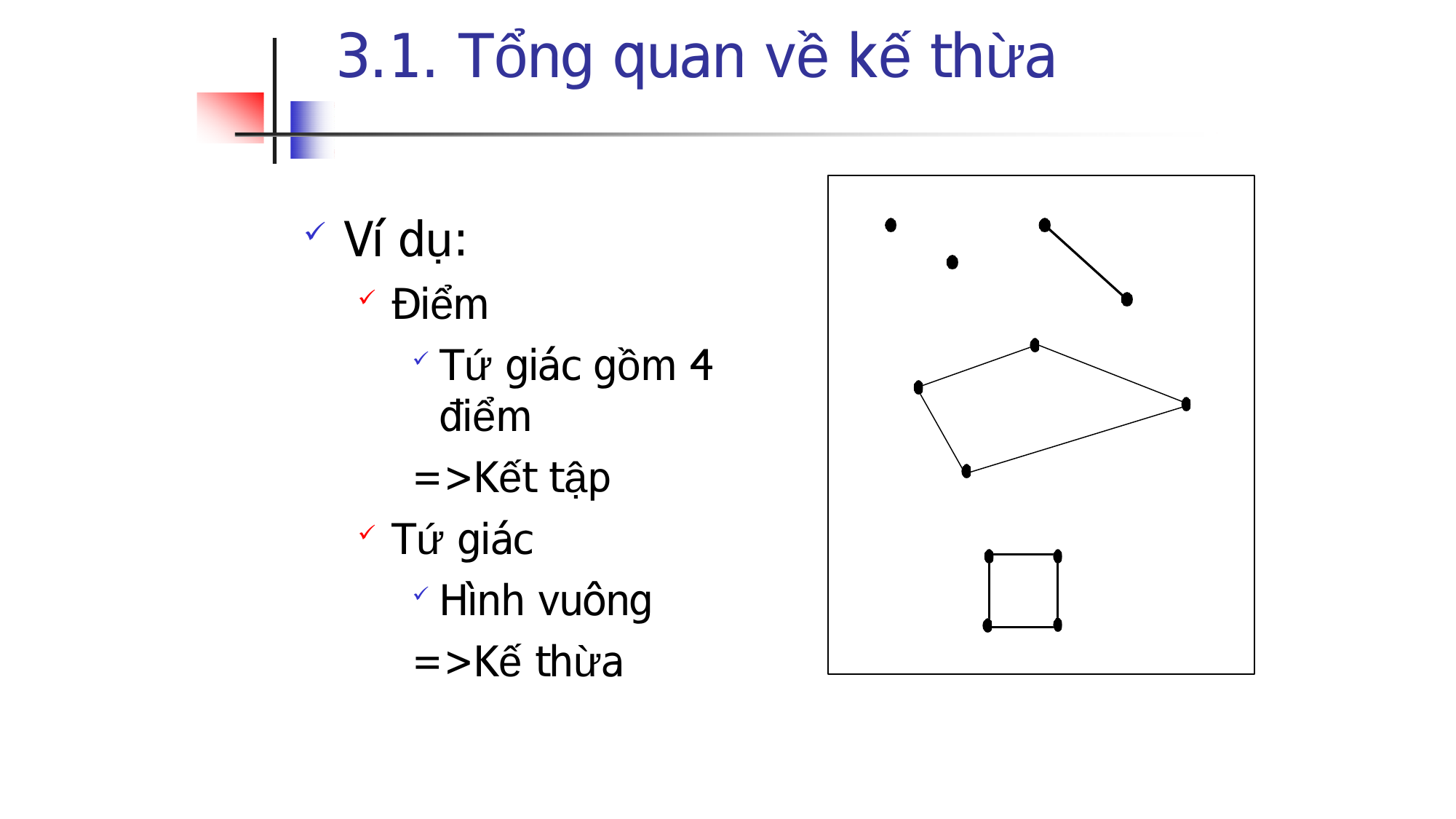

# 3.1. Tổng quan về kế thừa

Ví dụ:
Điểm
Tứ giác gồm 4 điểm
=>Kết tập
Tứ giác
Hình vuông
=>Kế thừa
20